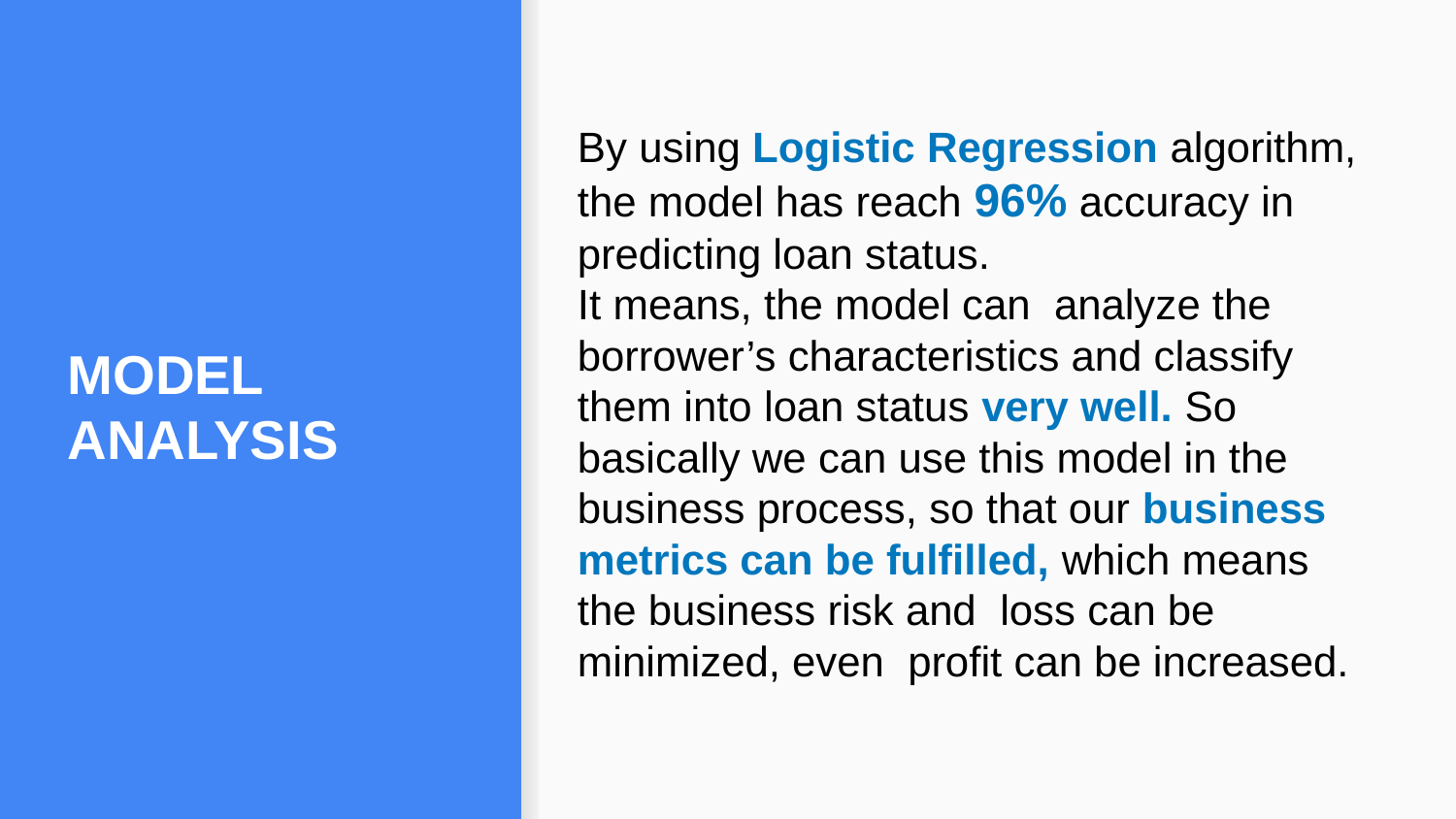

By using Logistic Regression algorithm, the model has reach 96% accuracy in predicting loan status.
It means, the model can  analyze the borrower’s characteristics and classify them into loan status very well. So basically we can use this model in the business process, so that our business metrics can be fulfilled, which means the business risk and  loss can be minimized, even  profit can be increased.
# MODEL ANALYSIS